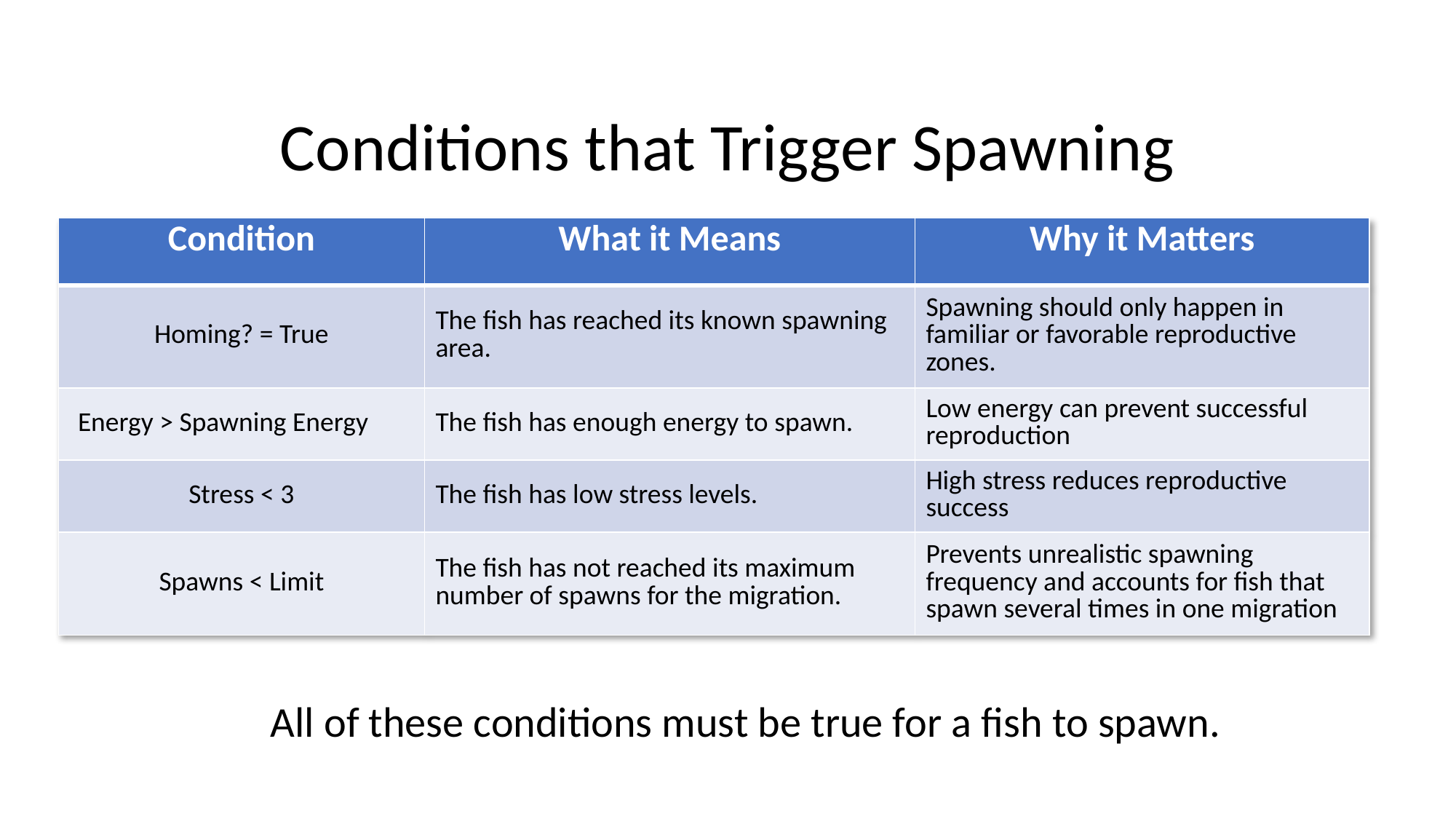

# Conditions that Trigger Spawning
| Condition | What it Means | Why it Matters |
| --- | --- | --- |
| Homing? = True | The fish has reached its known spawning area. | Spawning should only happen in familiar or favorable reproductive zones. |
| Energy > Spawning Energy | The fish has enough energy to spawn. | Low energy can prevent successful reproduction |
| Stress < 3 | The fish has low stress levels. | High stress reduces reproductive success |
| Spawns < Limit | The fish has not reached its maximum number of spawns for the migration. | Prevents unrealistic spawning frequency and accounts for fish that spawn several times in one migration |
All of these conditions must be true for a fish to spawn.